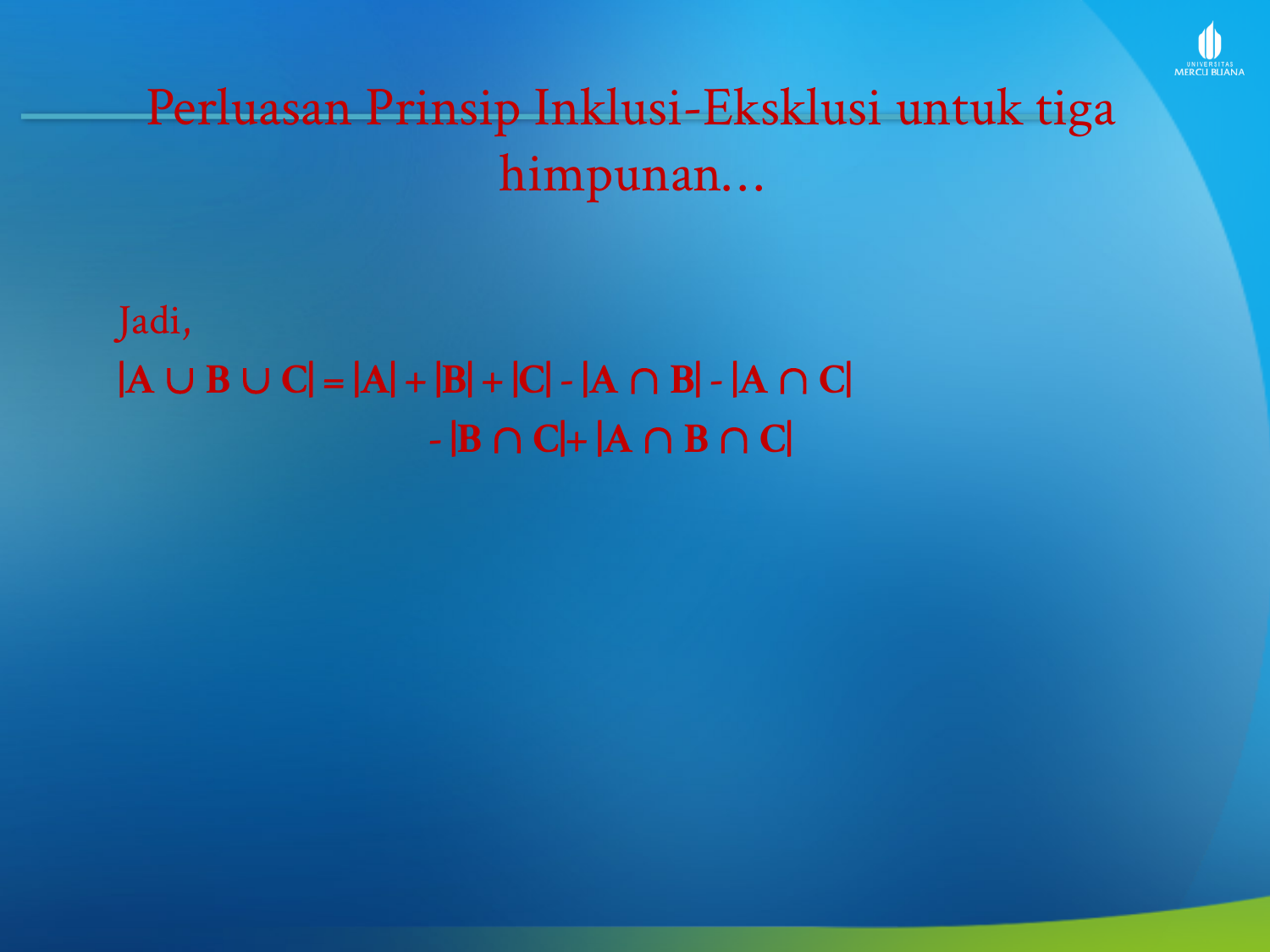

Perluasan Prinsip Inklusi-Eksklusi untuk tiga himpunan…
Jadi,
|A ∪ B ∪ C| = |A| + |B| + |C| - |A ∩ B| - |A ∩ C|
			 - |B ∩ C|+ |A ∩ B ∩ C|